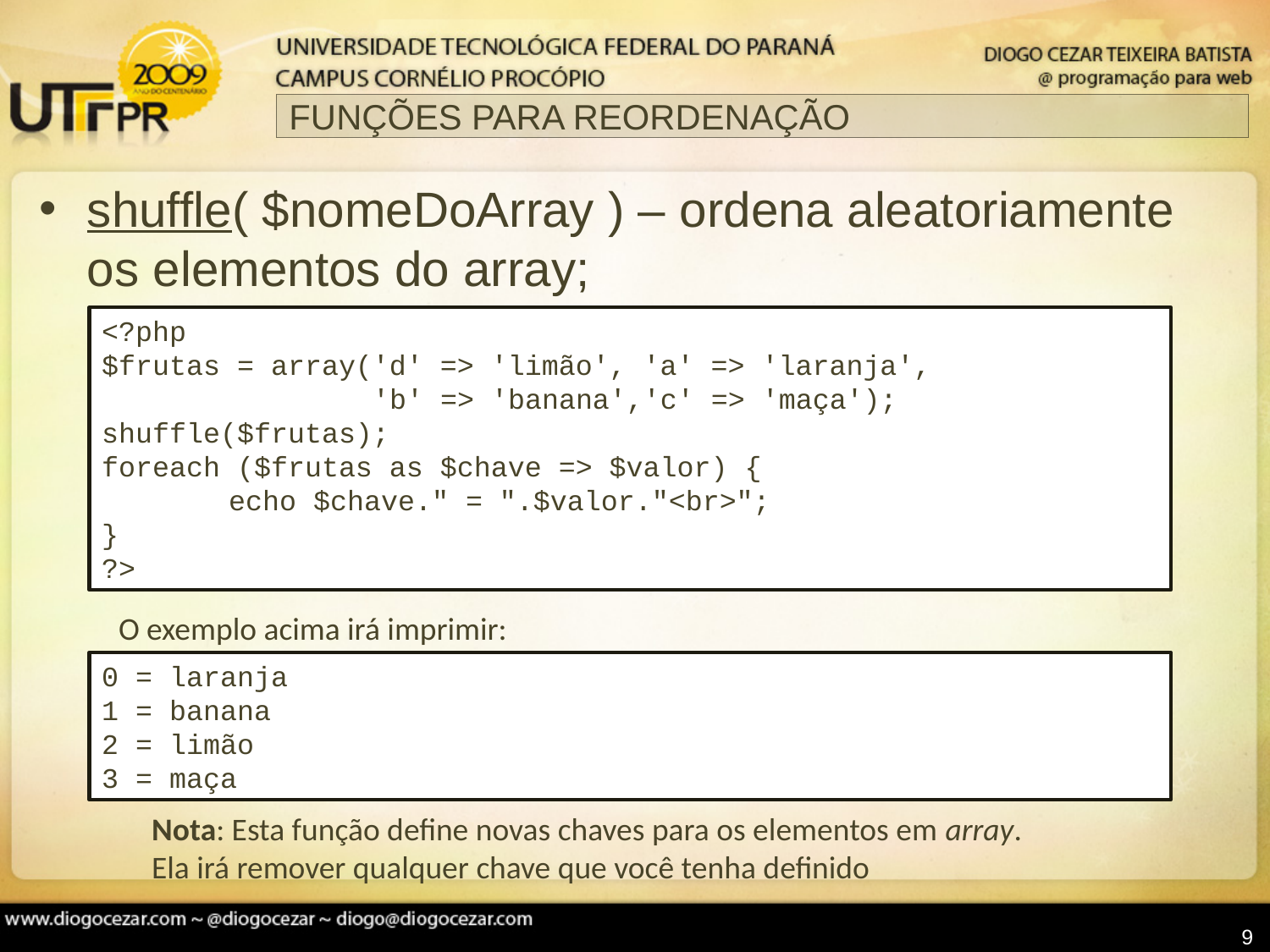

# FUNÇÕES PARA REORDENAÇÃO
shuffle( $nomeDoArray ) – ordena aleatoriamente os elementos do array;
<?php
$frutas = array('d' => 'limão', 'a' => 'laranja',
                'b' => 'banana','c' => 'maça');
shuffle($frutas);
foreach ($frutas as $chave => $valor) {
	echo $chave." = ".$valor."<br>";
}
?>
O exemplo acima irá imprimir:
0 = laranja
1 = banana
2 = limão
3 = maça
Nota: Esta função define novas chaves para os elementos em array.
Ela irá remover qualquer chave que você tenha definido
9